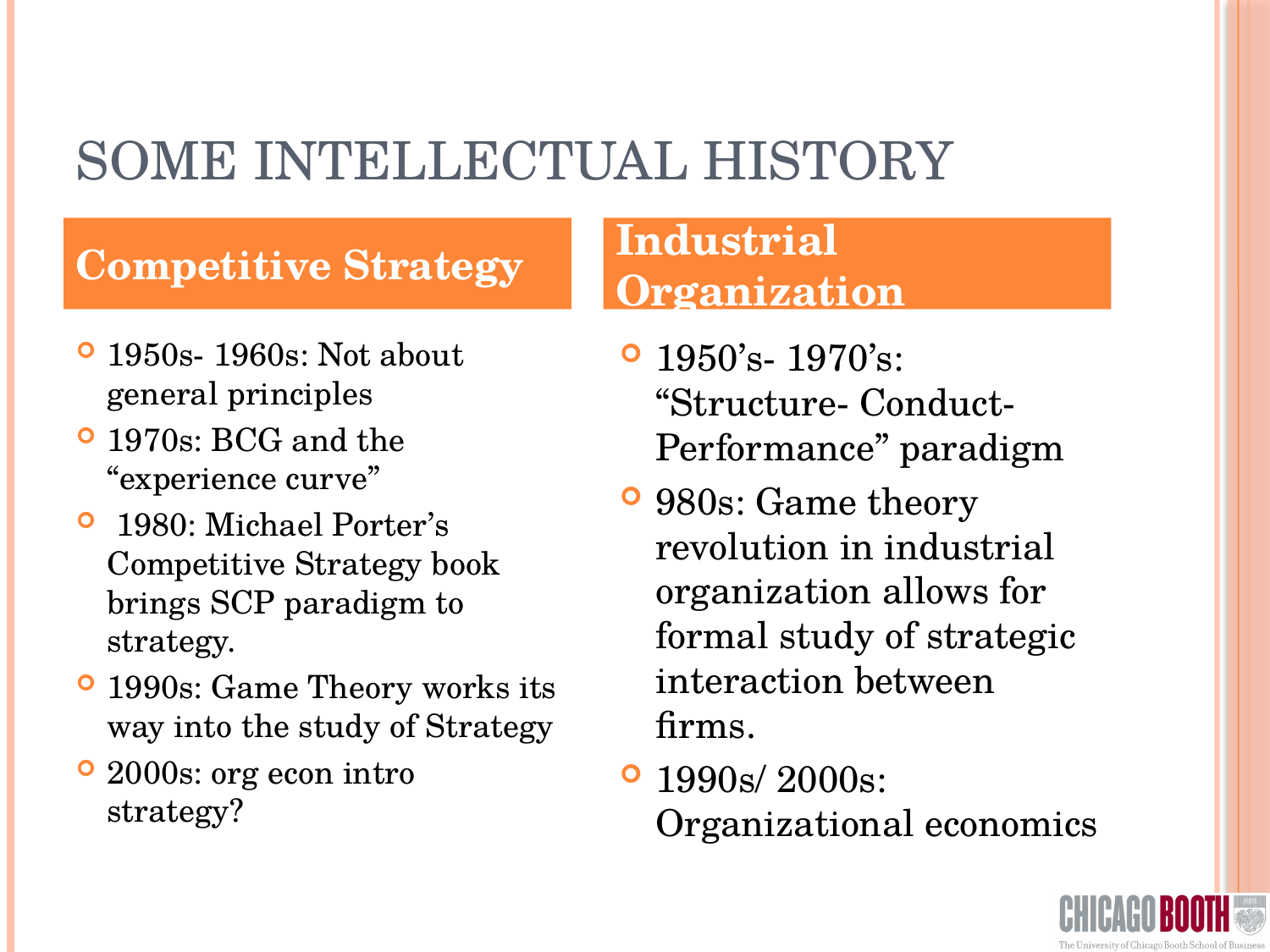

# Some intellectual history
Competitive Strategy
Industrial Organization
1950s- 1960s: Not about general principles
1970s: BCG and the “experience curve”
 1980: Michael Porter’s Competitive Strategy book brings SCP paradigm to strategy.
1990s: Game Theory works its way into the study of Strategy
2000s: org econ intro strategy?

1950’s- 1970’s: “Structure- Conduct- Performance” paradigm
980s: Game theory revolution in industrial organization allows for formal study of strategic interaction between firms.
1990s/ 2000s: Organizational economics